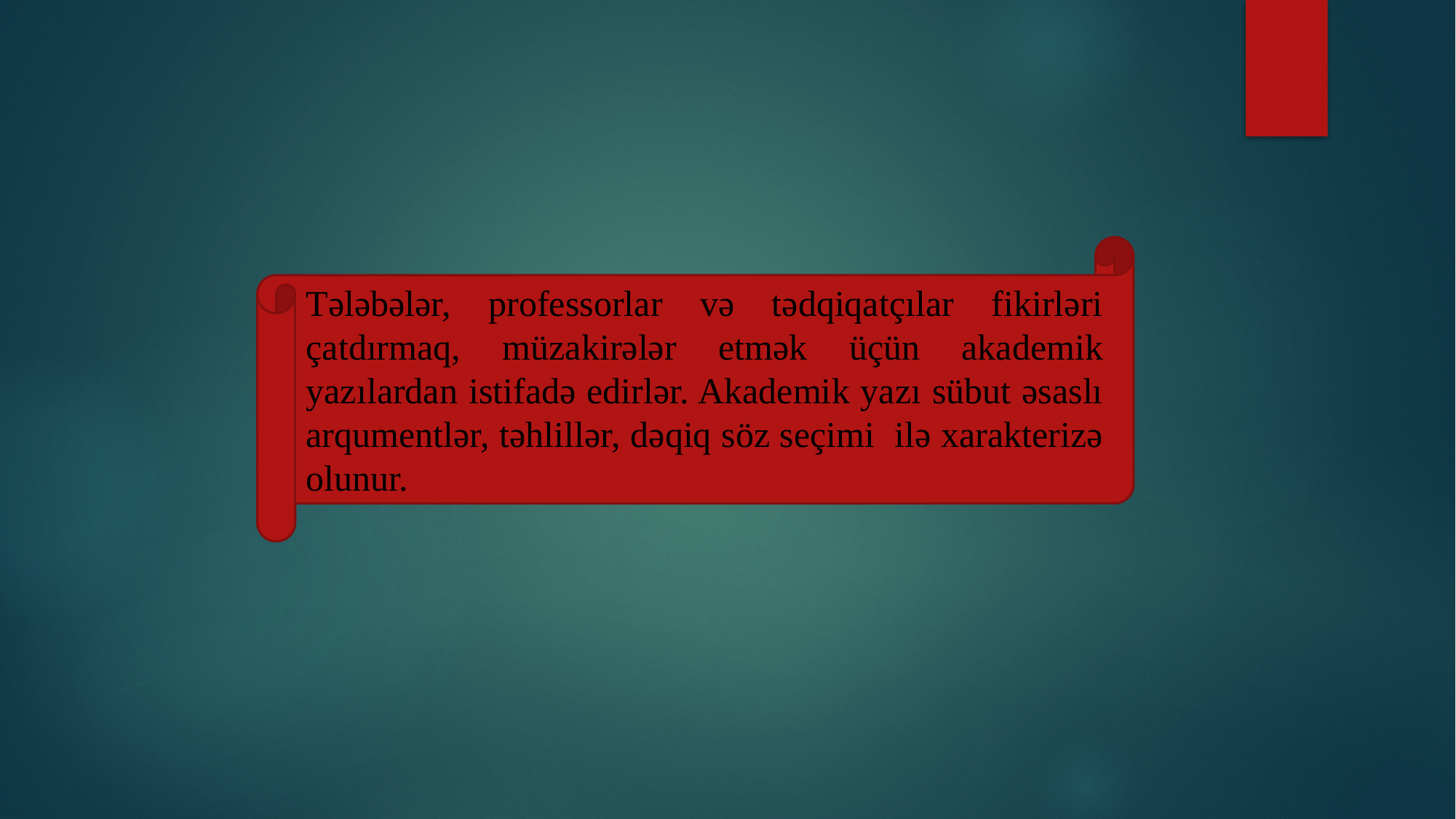

Tələbələr, professorlar və tədqiqatçılar fikirləri çatdırmaq, müzakirələr etmək üçün akademik yazılardan istifadə edirlər. Akademik yazı sübut əsaslı arqumentlər, təhlillər, dəqiq söz seçimi  ilə xarakterizə olunur.